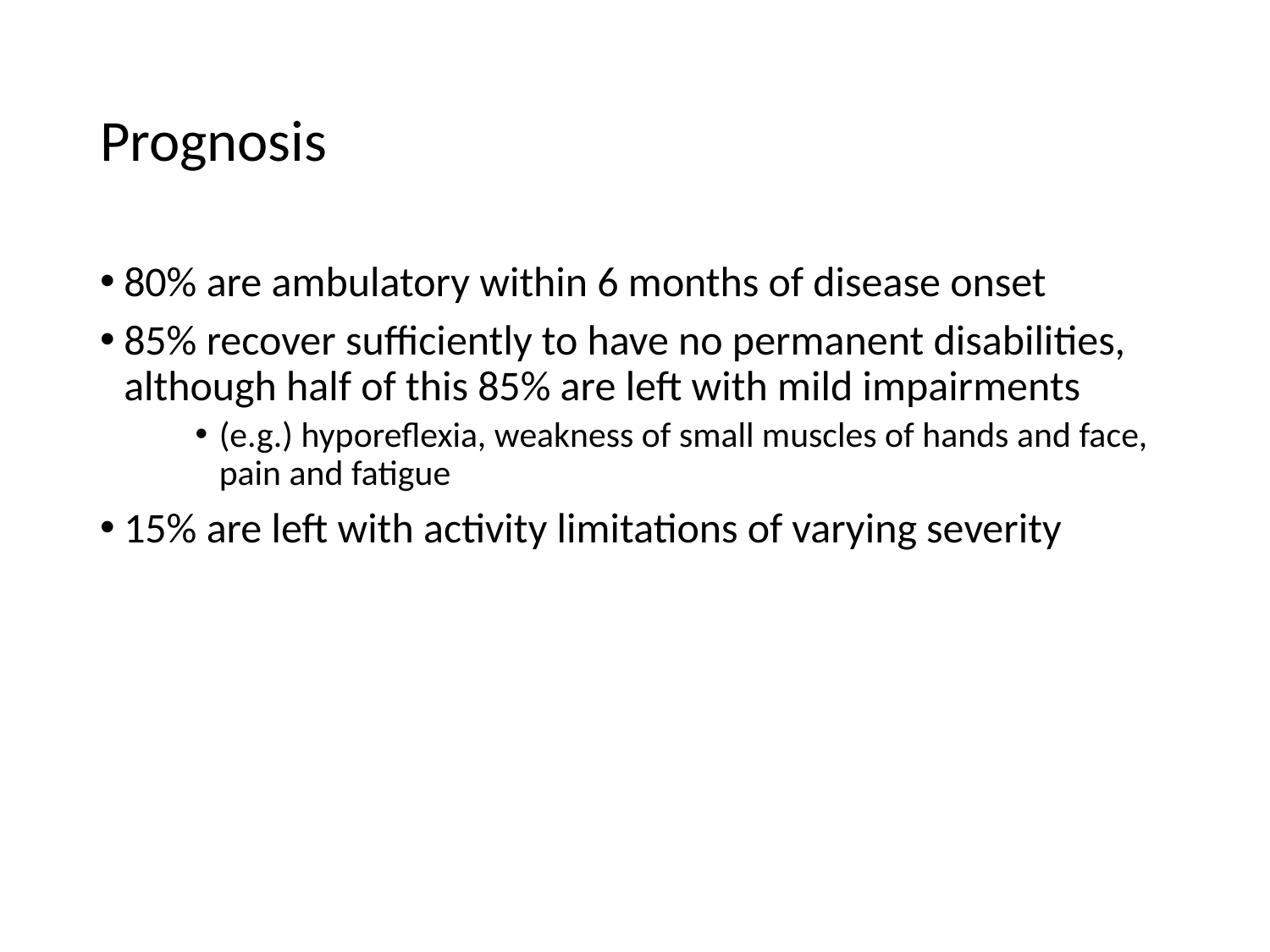

# Prognosis
80% are ambulatory within 6 months of disease onset
85% recover sufficiently to have no permanent disabilities, although half of this 85% are left with mild impairments
(e.g.) hyporeflexia, weakness of small muscles of hands and face, pain and fatigue
15% are left with activity limitations of varying severity